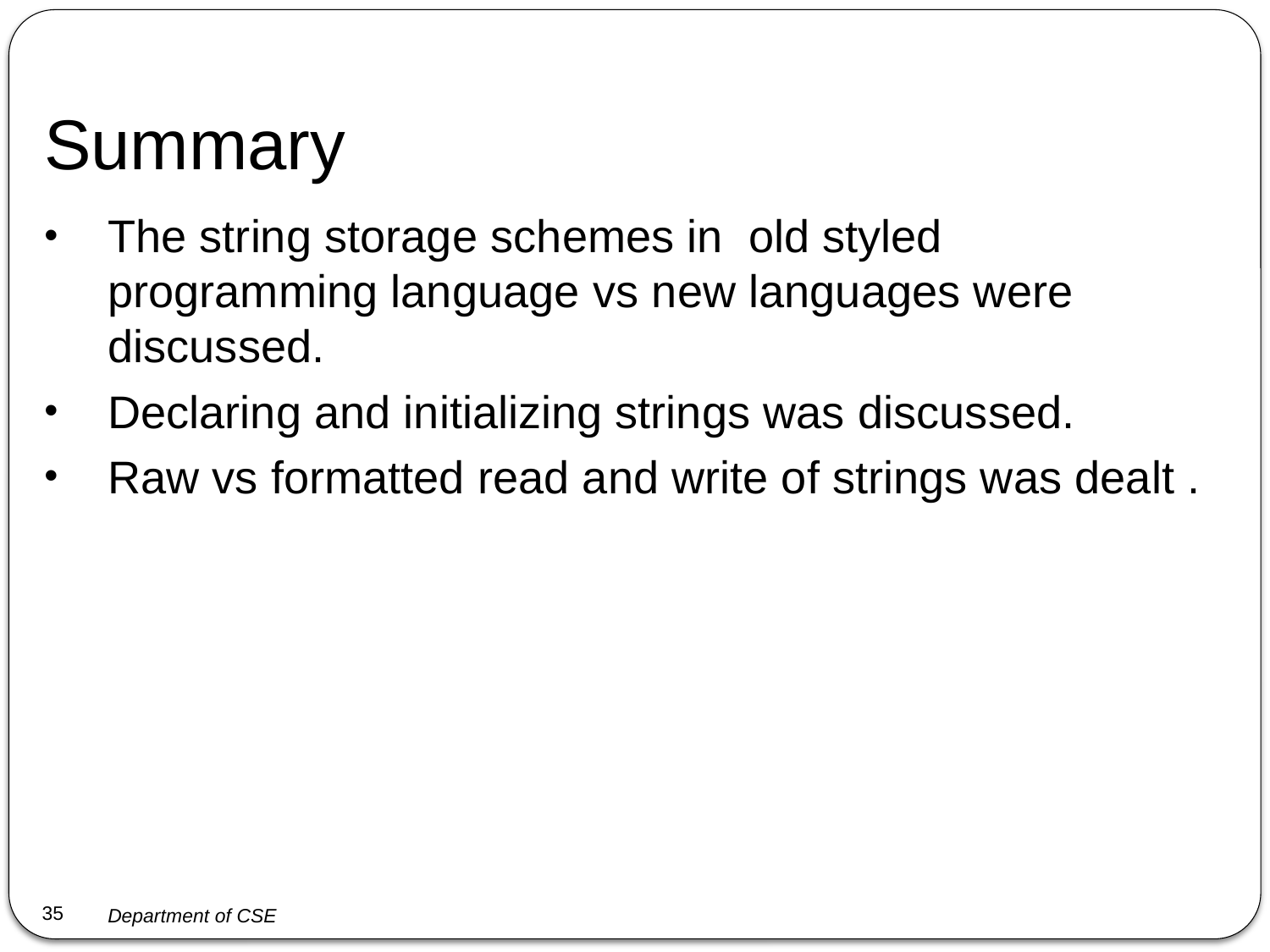

# Summary
The string storage schemes in  old styled programming language vs new languages were discussed.
Declaring and initializing strings was discussed.
Raw vs formatted read and write of strings was dealt .
35
Department of CSE